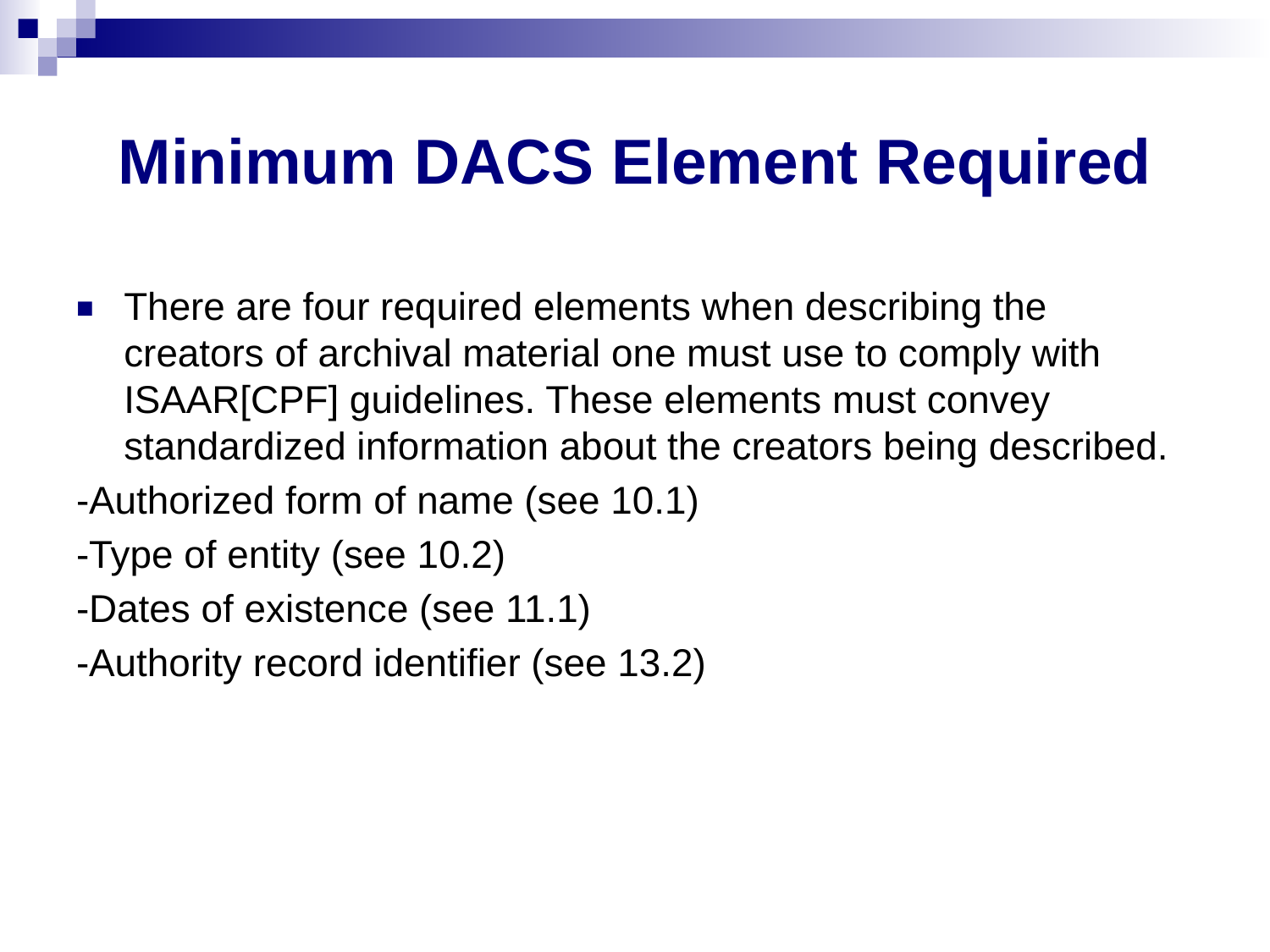

# Minimum DACS Element Required
There are four required elements when describing the creators of archival material one must use to comply with ISAAR[CPF] guidelines. These elements must convey standardized information about the creators being described.
-Authorized form of name (see 10.1)
-Type of entity (see 10.2)
-Dates of existence (see 11.1)
-Authority record identifier (see 13.2)